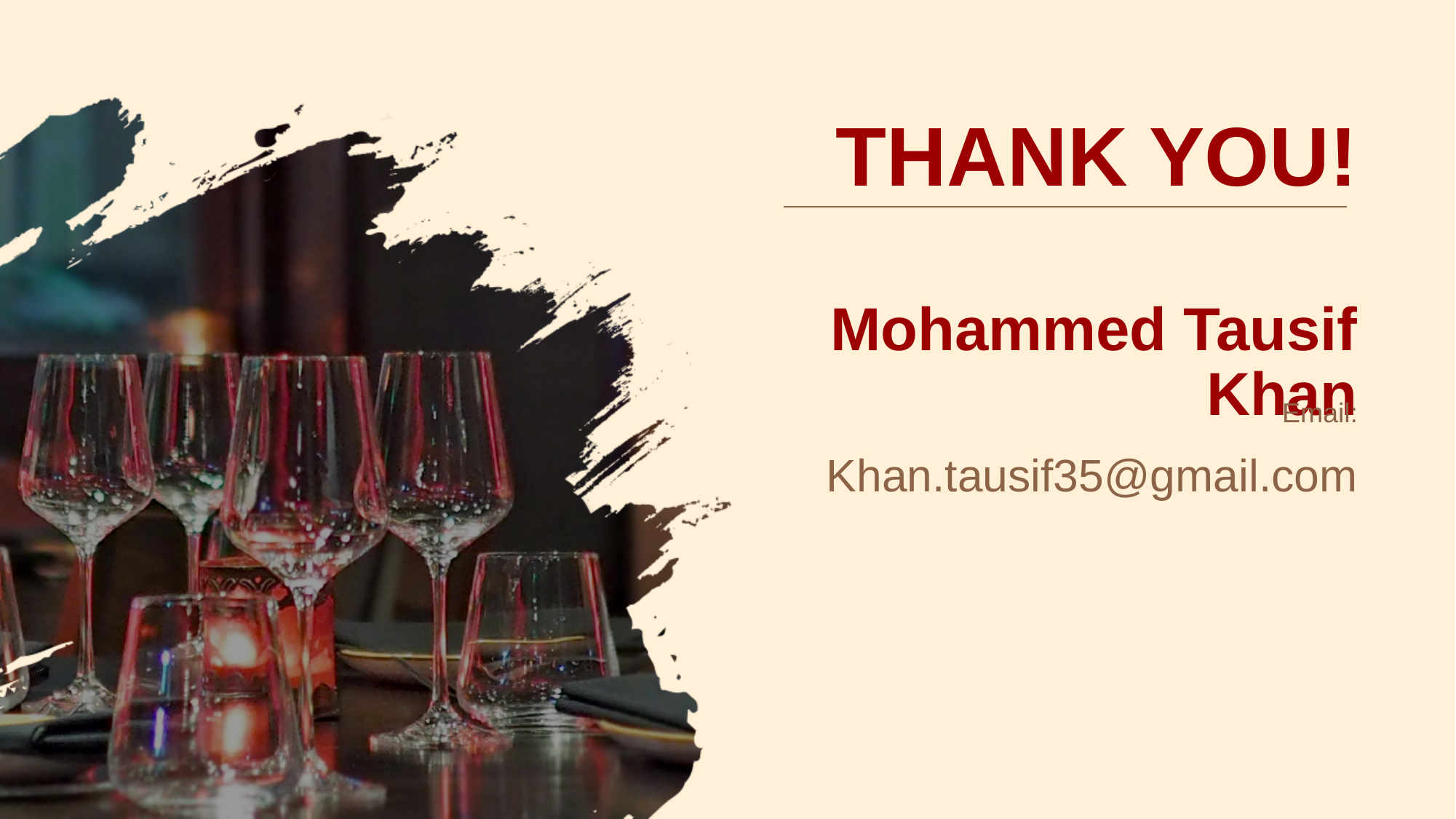

# THANK YOU!
Mohammed Tausif Khan
Email:
Khan.tausif35@gmail.com